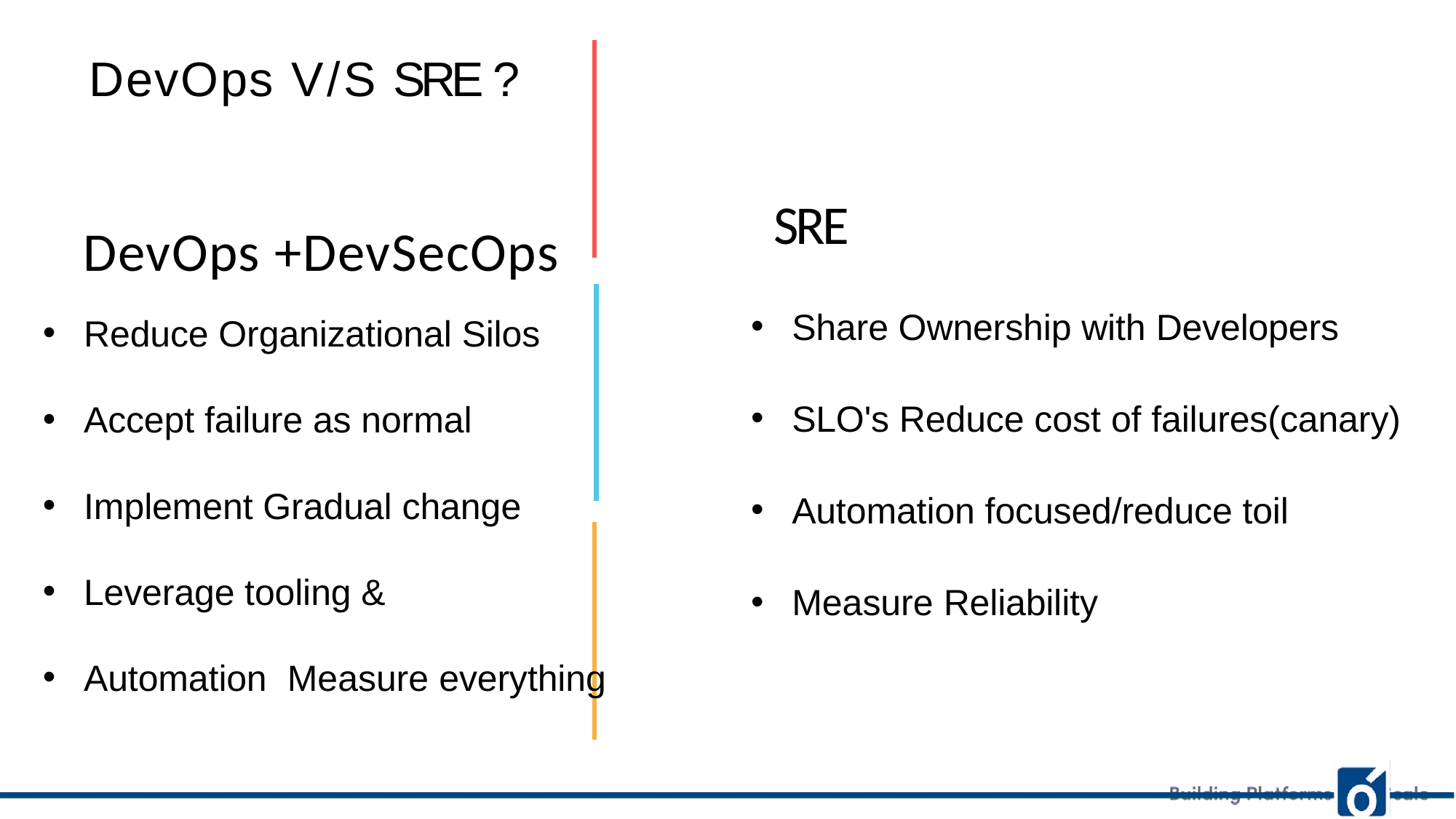

# DevOps V/S SRE ?
SRE
Share Ownership with Developers
SLO's Reduce cost of failures(canary)
Automation focused/reduce toil
Measure Reliability
DevOps +DevSecOps
Reduce Organizational Silos
Accept failure as normal
Implement Gradual change
Leverage tooling &
Automation  Measure everything